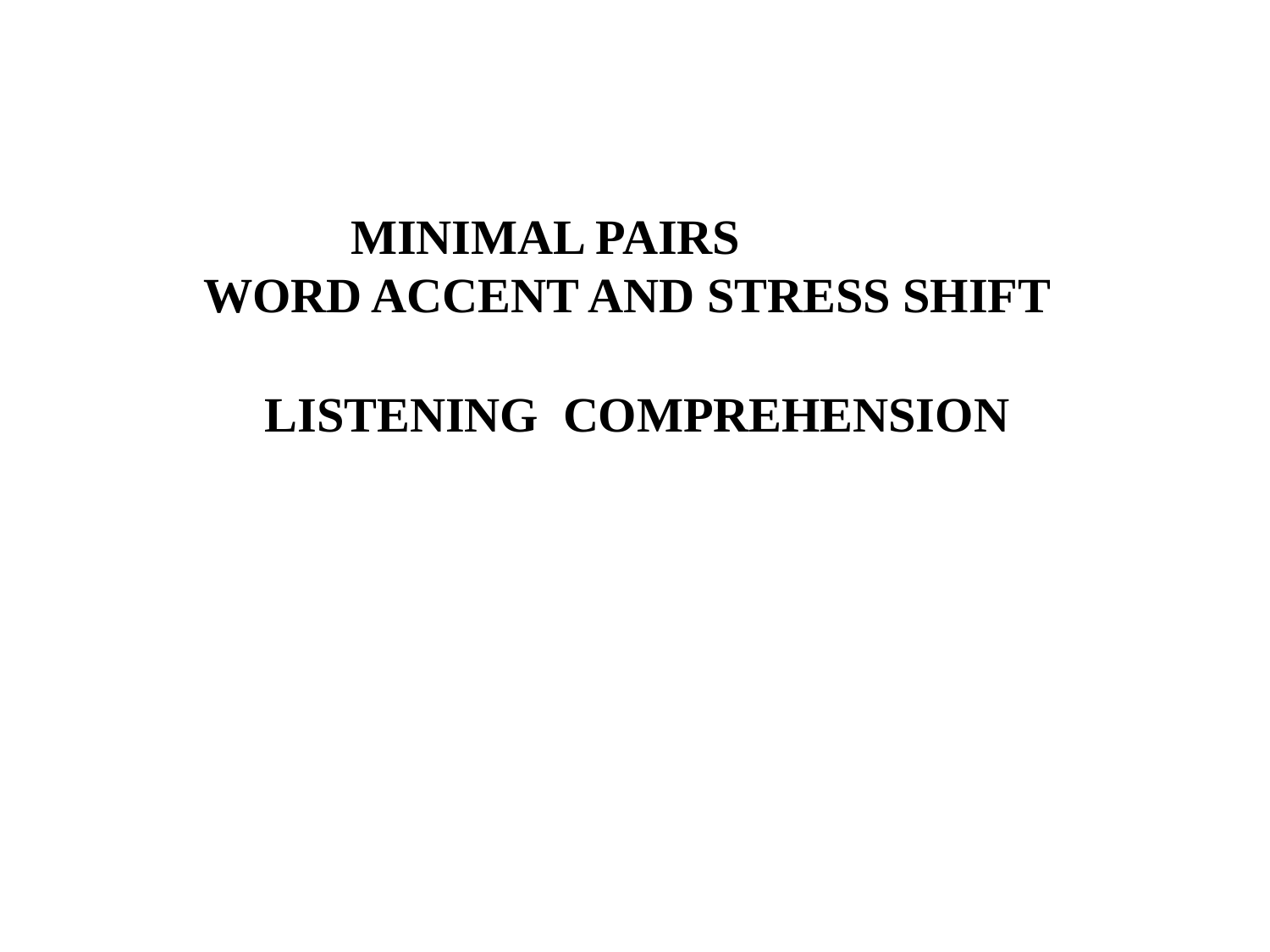

#
             MINIMAL PAIRS
 WORD ACCENT AND STRESS SHIFT
      LISTENING  COMPREHENSION